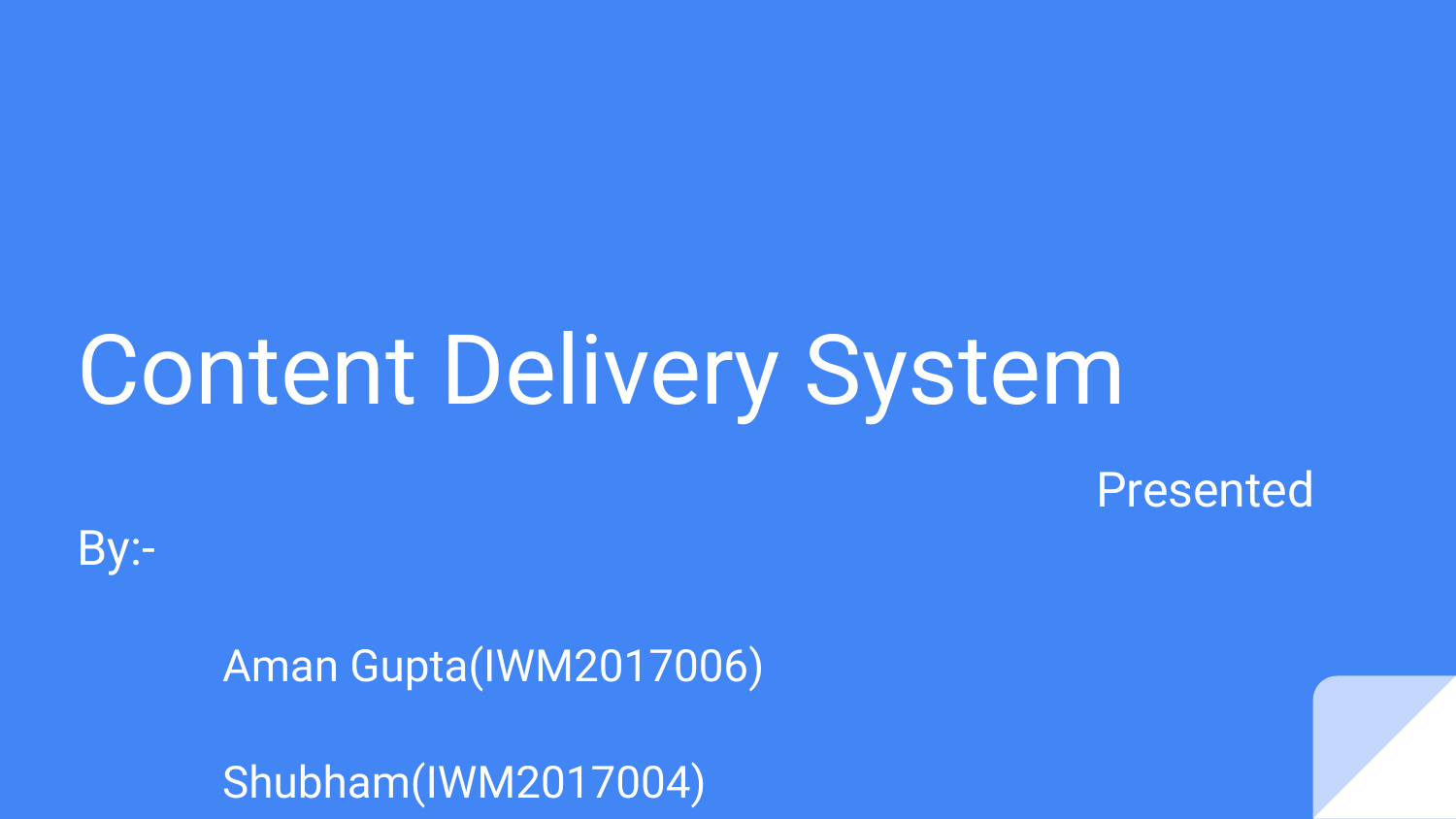

# Content Delivery System
							Presented By:-
									Aman Gupta(IWM2017006)
									Shubham(IWM2017004)